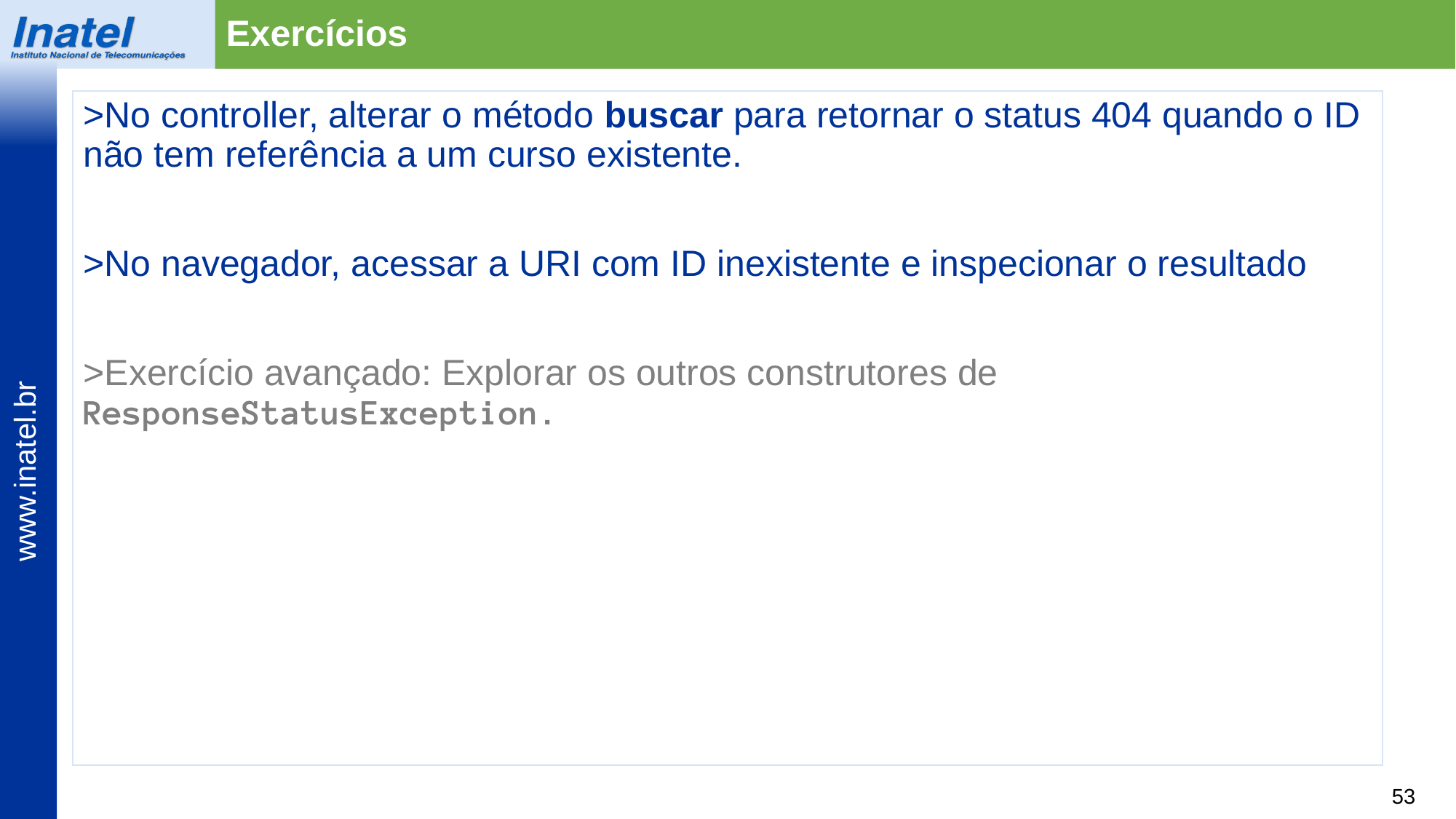

Exercícios
>No controller, alterar o método buscar para retornar o status 404 quando o ID não tem referência a um curso existente.

>No navegador, acessar a URI com ID inexistente e inspecionar o resultado

>Exercício avançado: Explorar os outros construtores de ResponseStatusException.